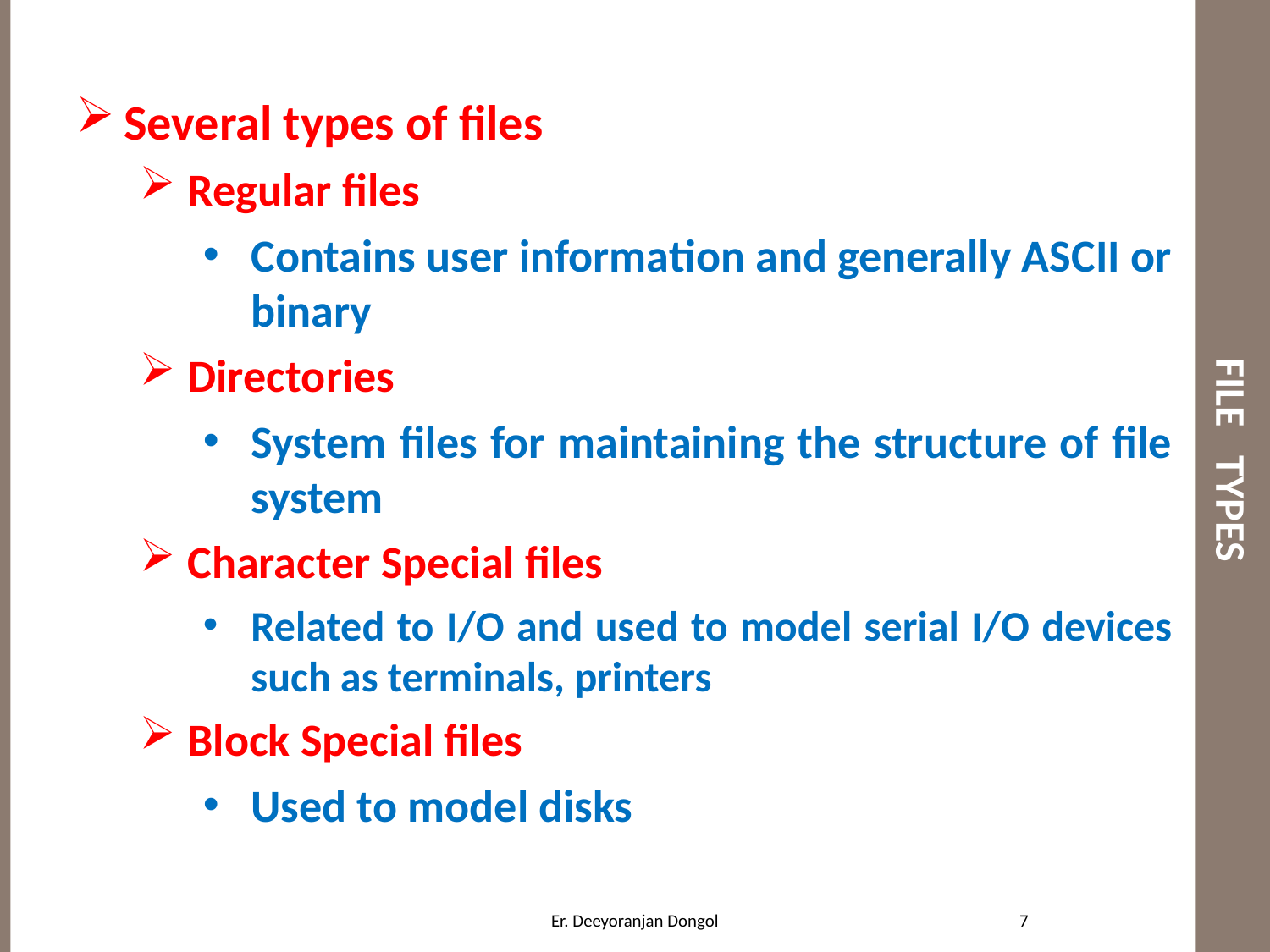

# FILE   TYPES
Several types of files
Regular files
Contains user information and generally ASCII or binary
Directories
System files for maintaining the structure of file system
Character Special files
Related to I/O and used to model serial I/O devices such as terminals, printers
Block Special files
Used to model disks

7
Er. Deeyoranjan Dongol